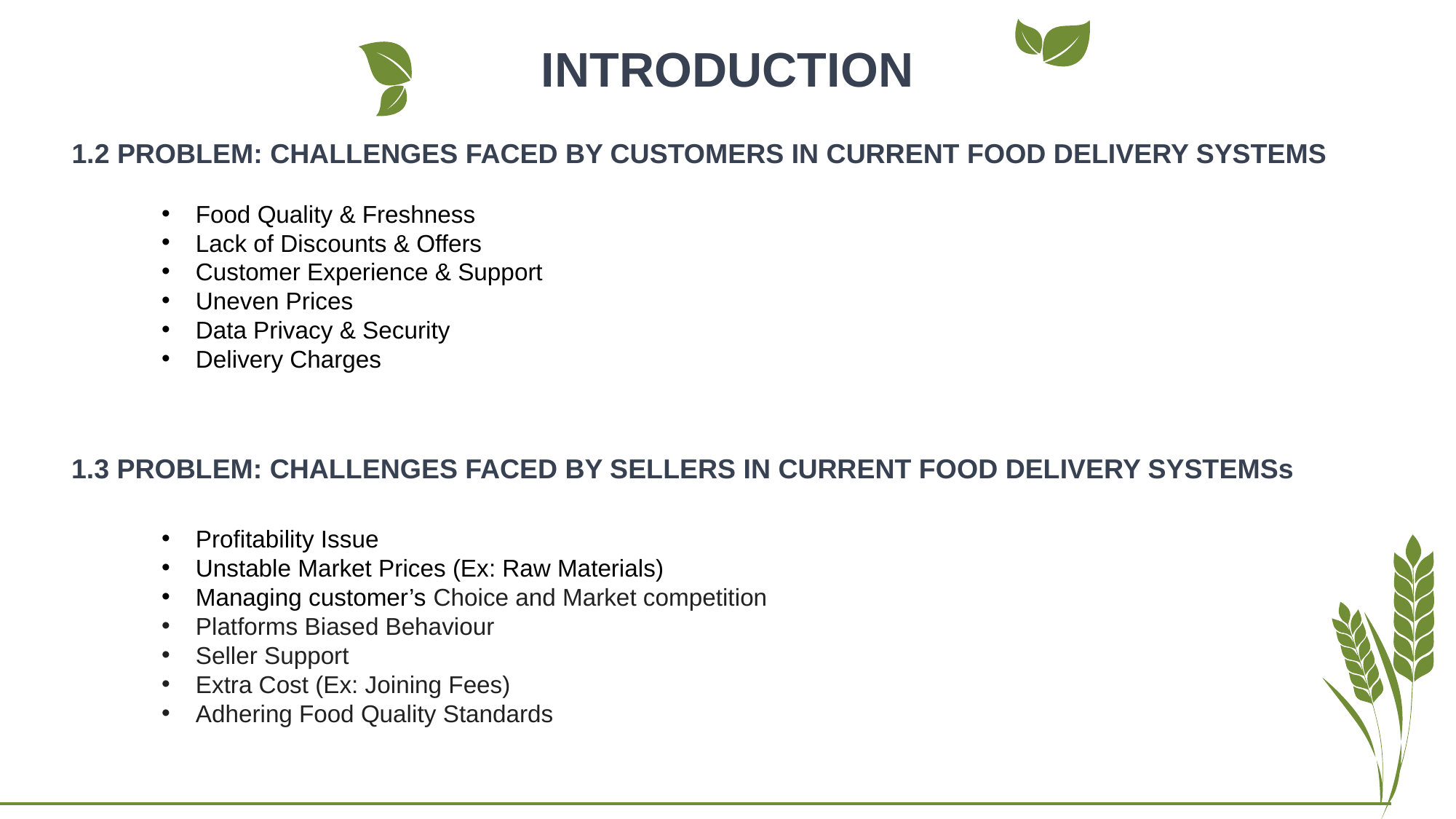

INTRODUCTION
1.2 PROBLEM: CHALLENGES FACED BY CUSTOMERS IN CURRENT FOOD DELIVERY SYSTEMS
Food Quality & Freshness
Lack of Discounts & Offers
Customer Experience & Support
Uneven Prices
Data Privacy & Security
Delivery Charges
1.3 PROBLEM: CHALLENGES FACED BY SELLERS IN CURRENT FOOD DELIVERY SYSTEMSs
Profitability Issue
Unstable Market Prices (Ex: Raw Materials)
Managing customer’s Choice and Market competition
Platforms Biased Behaviour
Seller Support
Extra Cost (Ex: Joining Fees)
Adhering Food Quality Standards